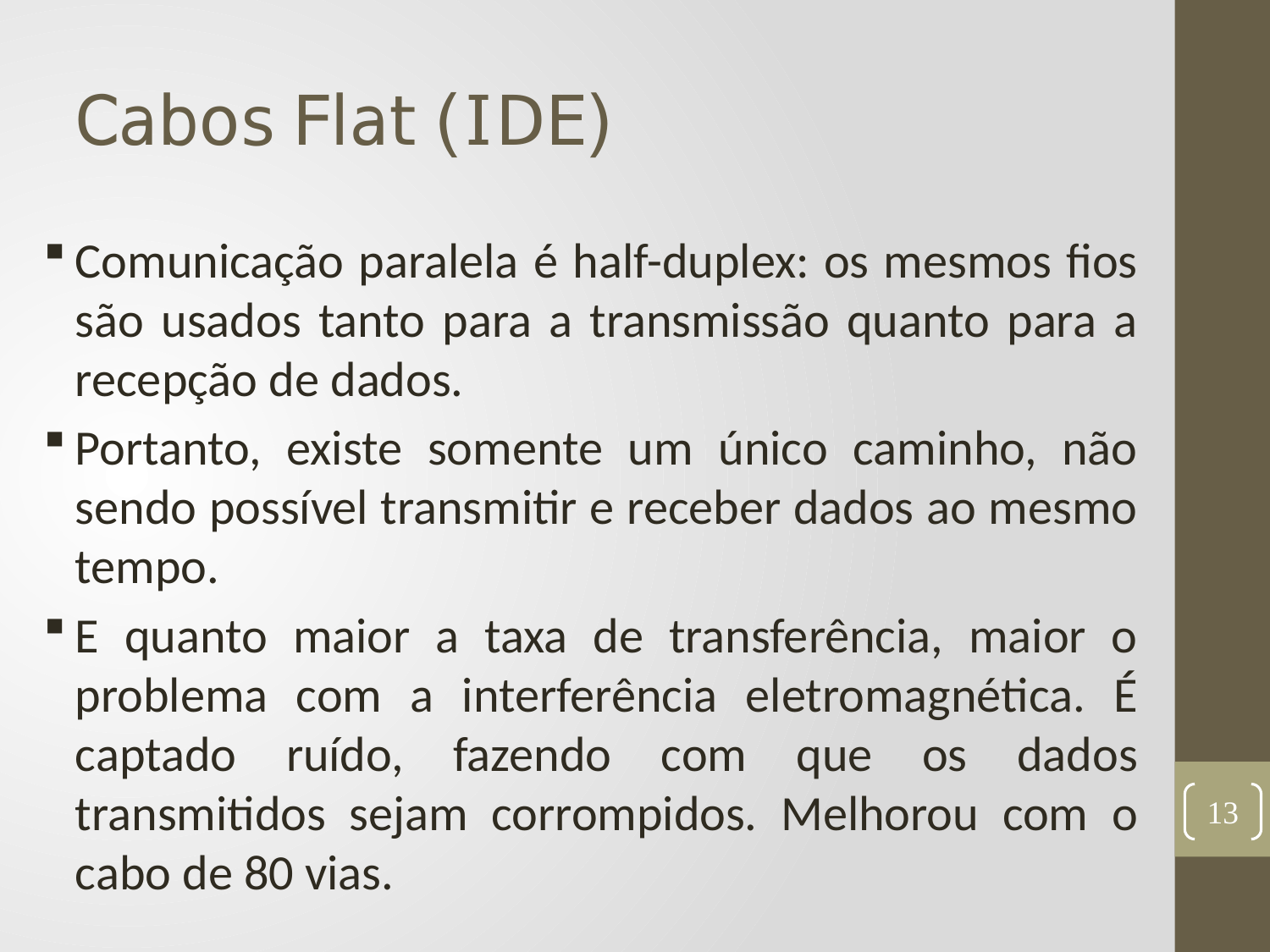

# Cabos Flat (IDE)
Comunicação paralela é half-duplex: os mesmos fios são usados tanto para a transmissão quanto para a recepção de dados.
Portanto, existe somente um único caminho, não sendo possível transmitir e receber dados ao mesmo tempo.
E quanto maior a taxa de transferência, maior o problema com a interferência eletromagnética. É captado ruído, fazendo com que os dados transmitidos sejam corrompidos. Melhorou com o cabo de 80 vias.
13